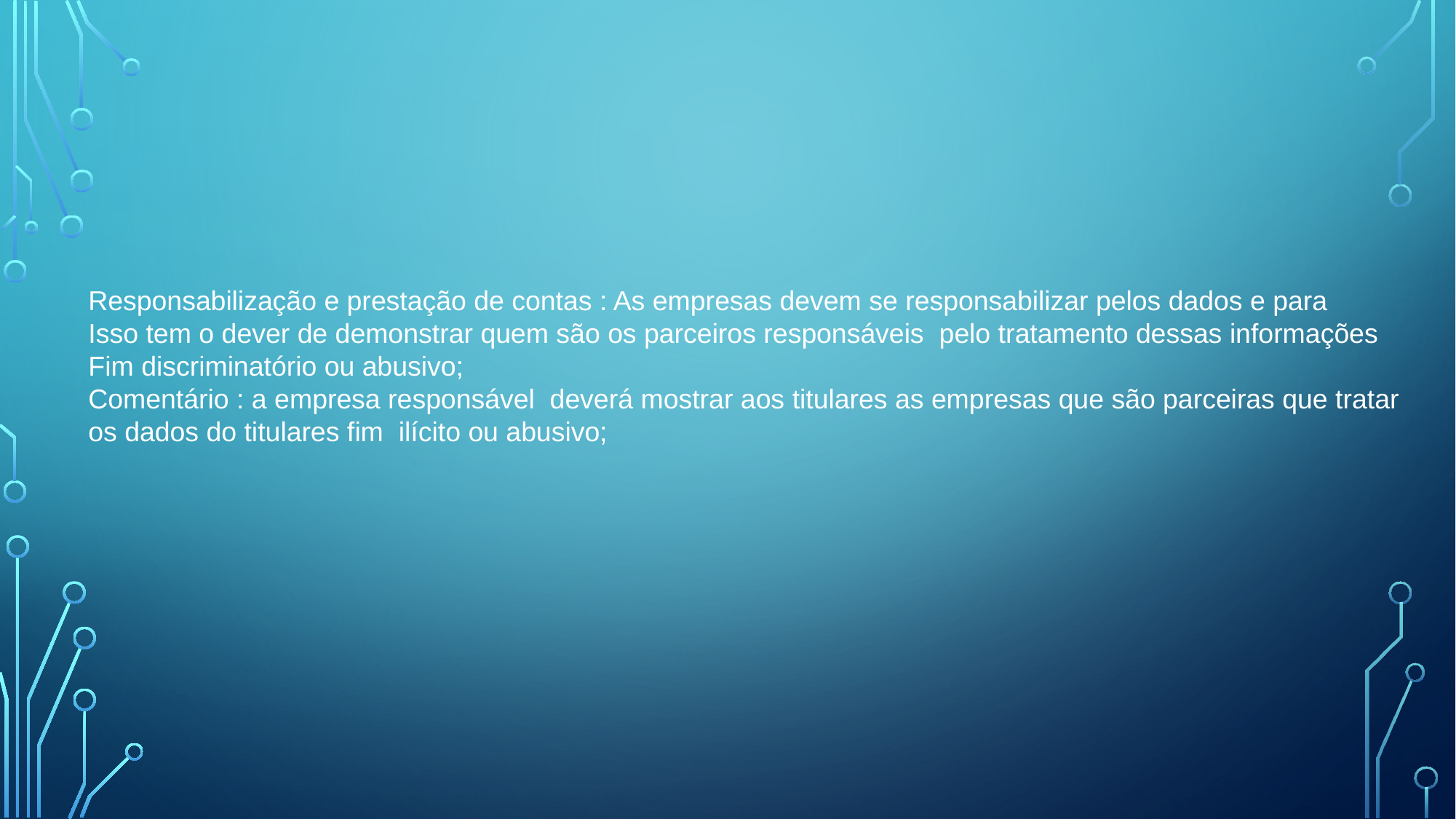

Responsabilização e prestação de contas : As empresas devem se responsabilizar pelos dados e para
Isso tem o dever de demonstrar quem são os parceiros responsáveis  pelo tratamento dessas informações
Fim discriminatório ou abusivo;
Comentário : a empresa responsável  deverá mostrar aos titulares as empresas que são parceiras que tratar
os dados do titulares fim  ilícito ou abusivo;